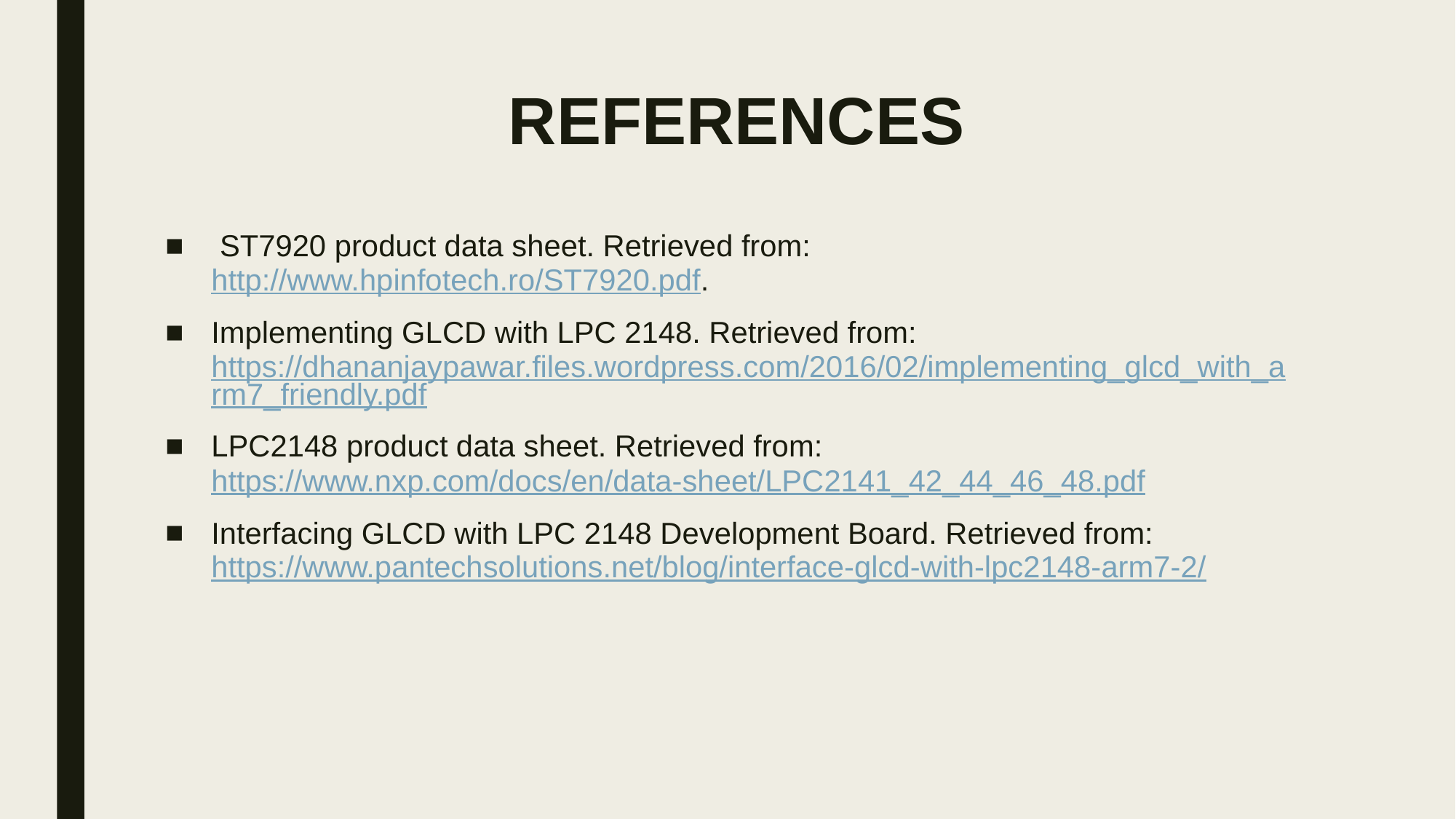

# REFERENCES
 ST7920 product data sheet. Retrieved from: http://www.hpinfotech.ro/ST7920.pdf.
Implementing GLCD with LPC 2148. Retrieved from: https://dhananjaypawar.files.wordpress.com/2016/02/implementing_glcd_with_arm7_friendly.pdf
LPC2148 product data sheet. Retrieved from: https://www.nxp.com/docs/en/data-sheet/LPC2141_42_44_46_48.pdf
Interfacing GLCD with LPC 2148 Development Board. Retrieved from: https://www.pantechsolutions.net/blog/interface-glcd-with-lpc2148-arm7-2/